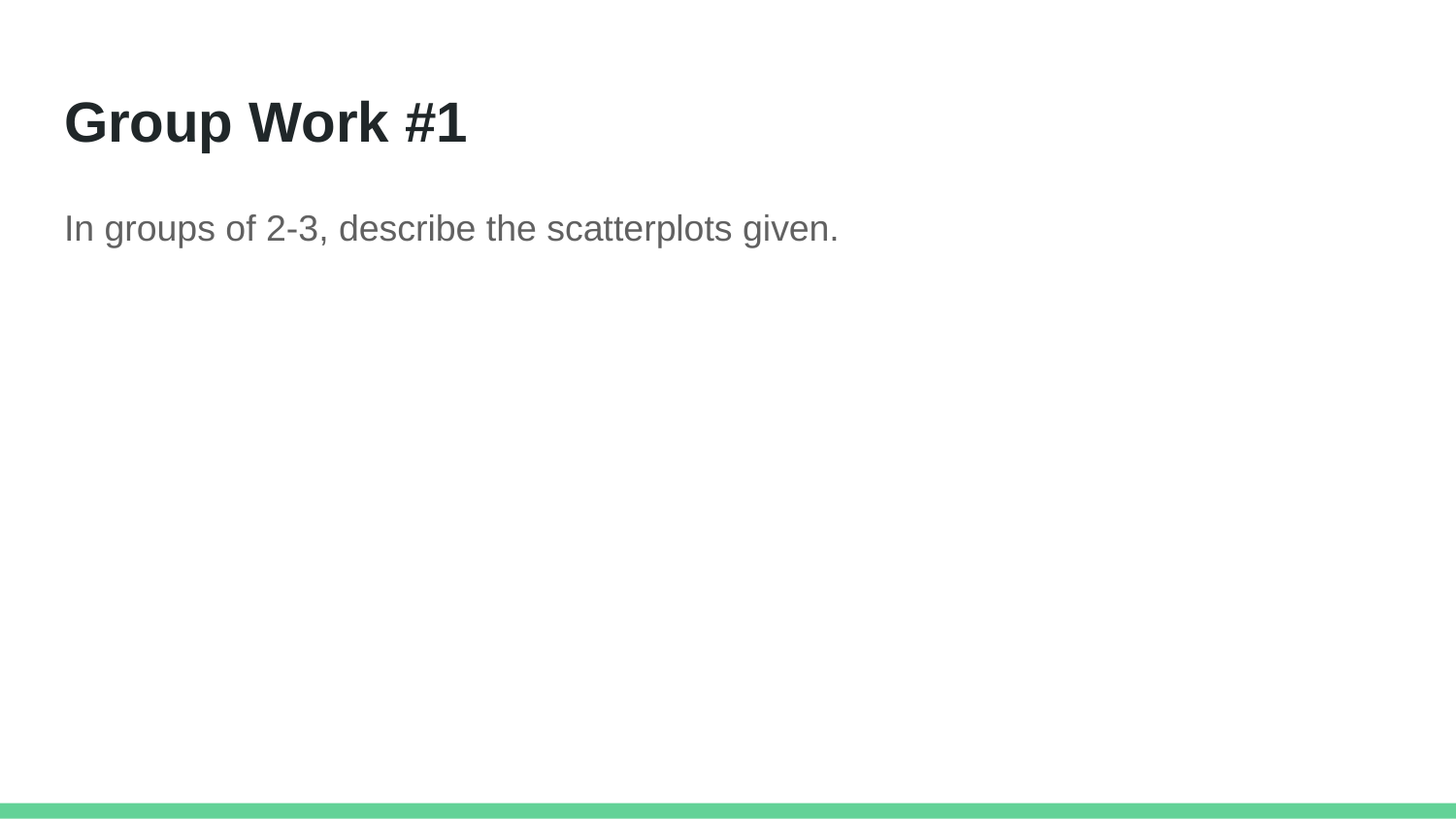

# Group Work #1
In groups of 2-3, describe the scatterplots given.